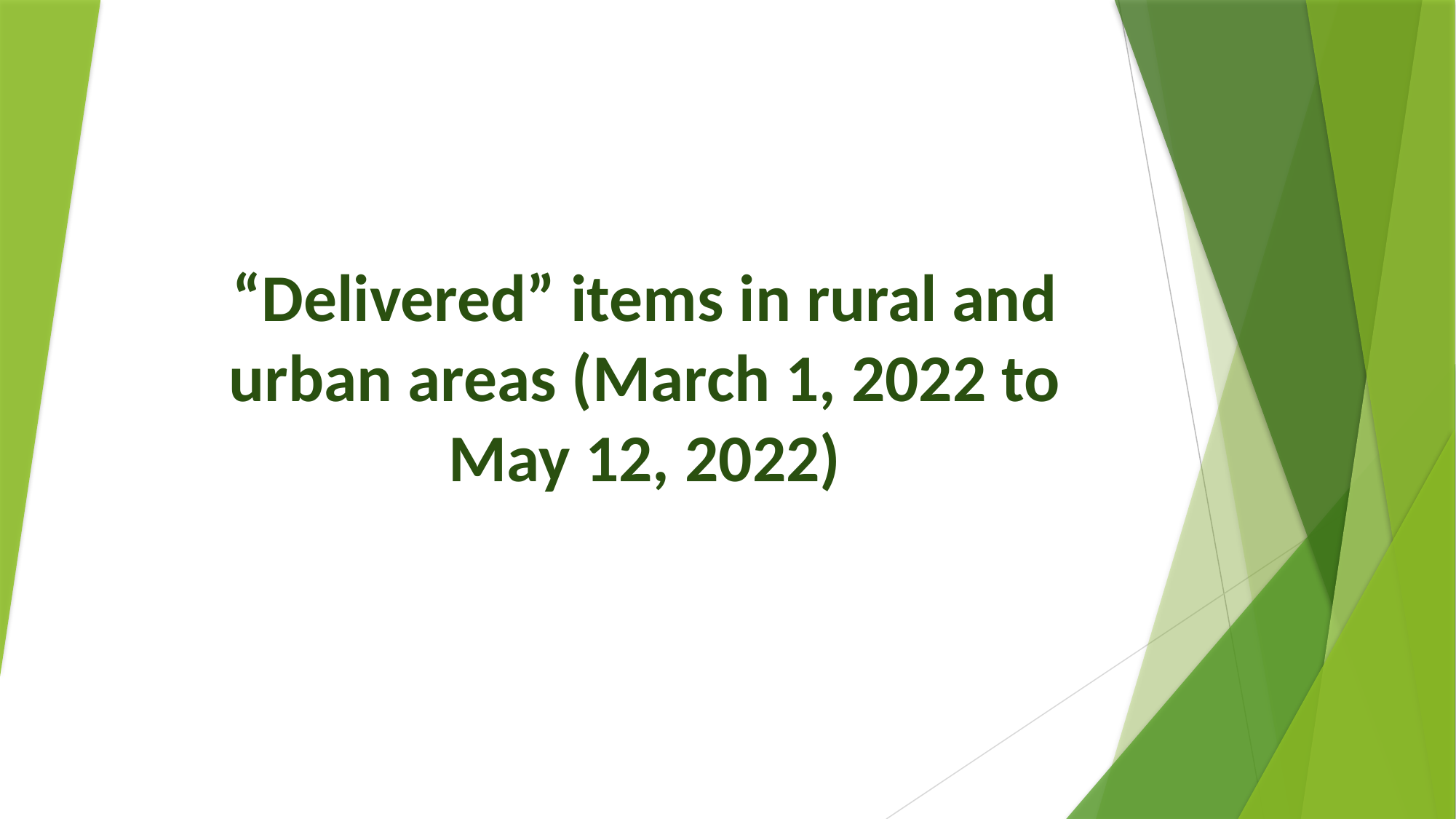

# “Delivered” items in rural and urban areas (March 1, 2022 to May 12, 2022)